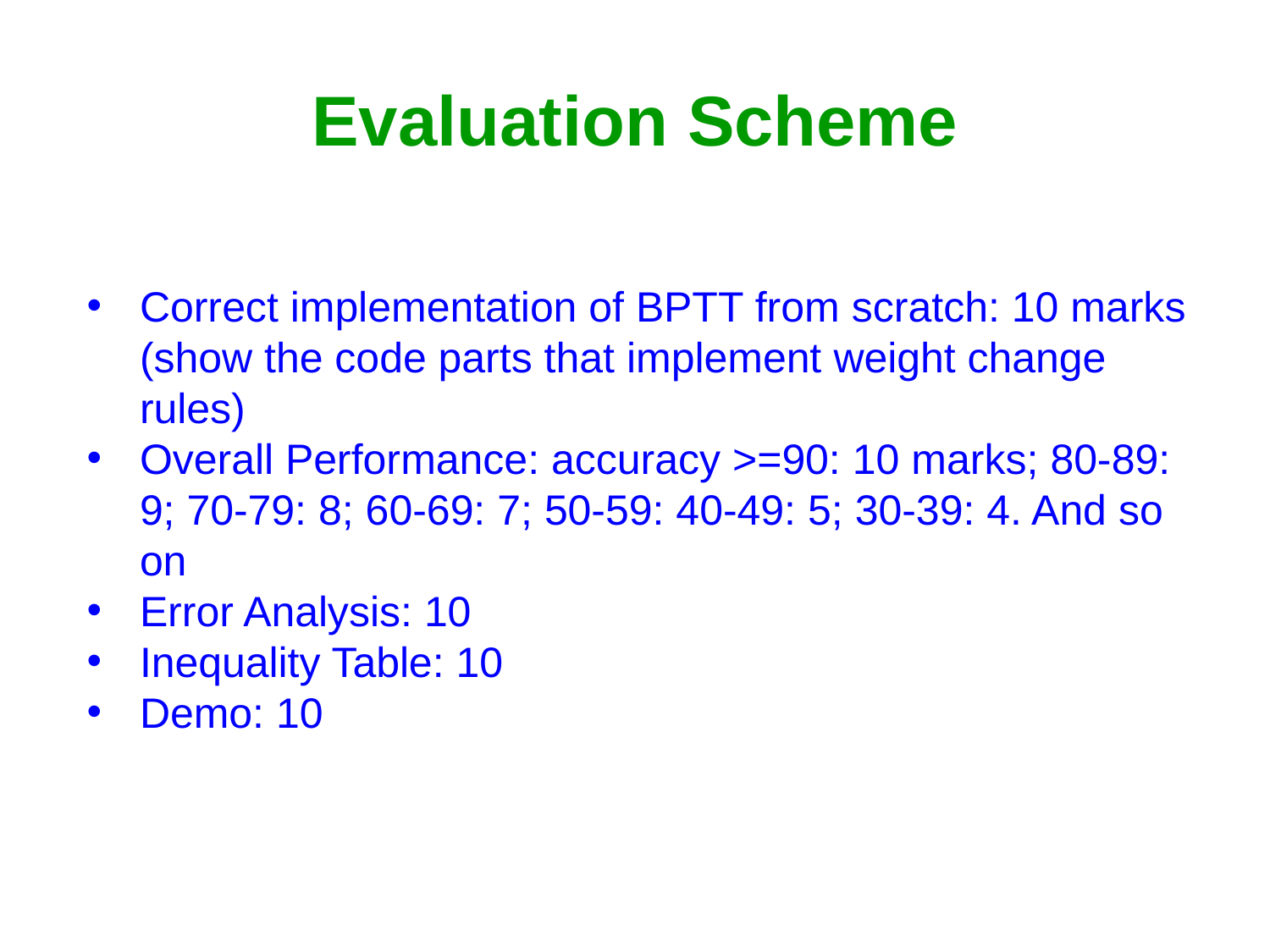

Evaluation Scheme

Correct implementation of BPTT from scratch: 10 marks (show the code parts that implement weight change rules)
Overall Performance: accuracy >=90: 10 marks; 80-89: 9; 70-79: 8; 60-69: 7; 50-59: 40-49: 5; 30-39: 4. And so on
Error Analysis: 10
Inequality Table: 10
Demo: 10